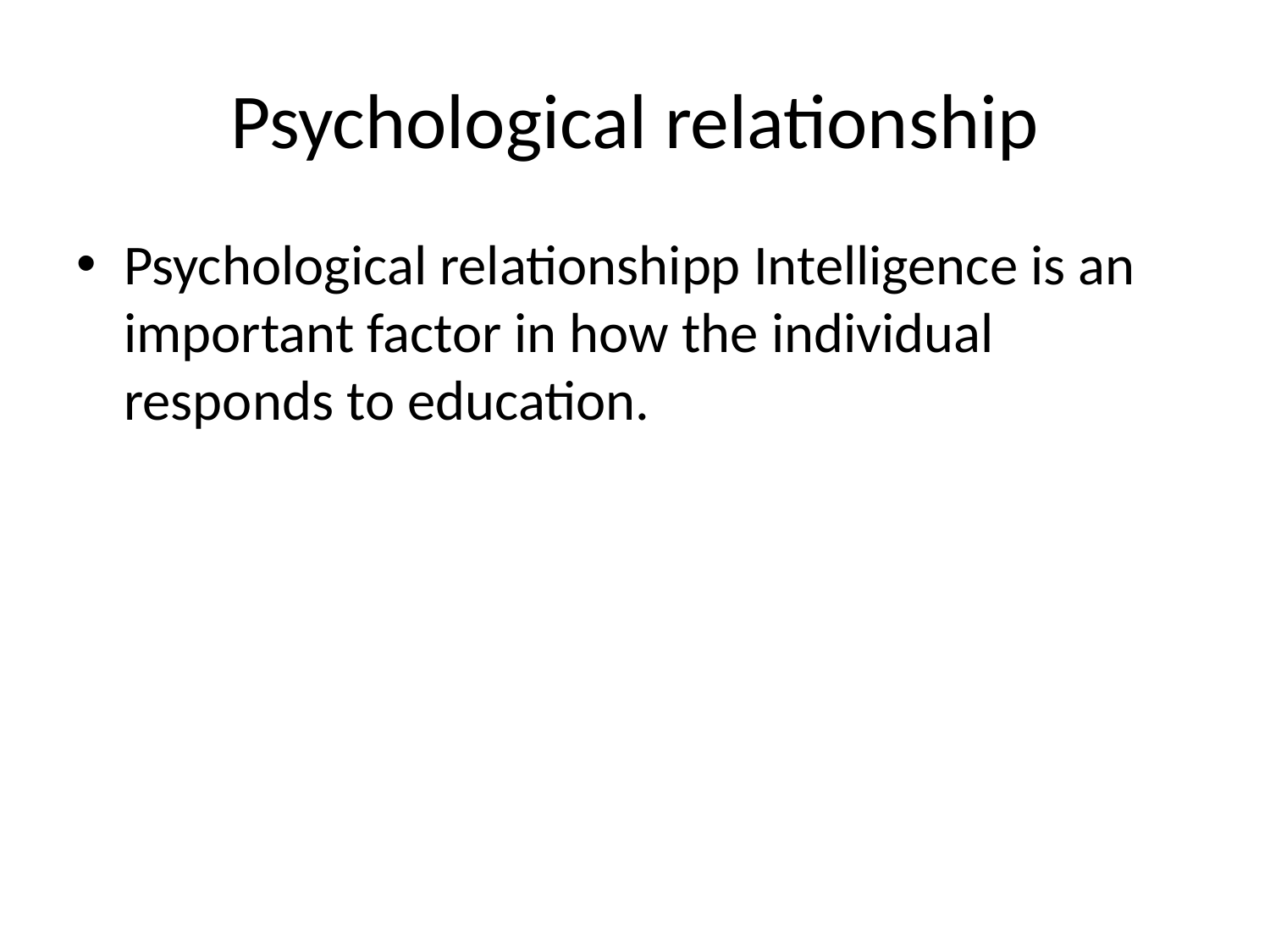

# Psychological relationship
Psychological relationshipp Intelligence is an important factor in how the individual responds to education.